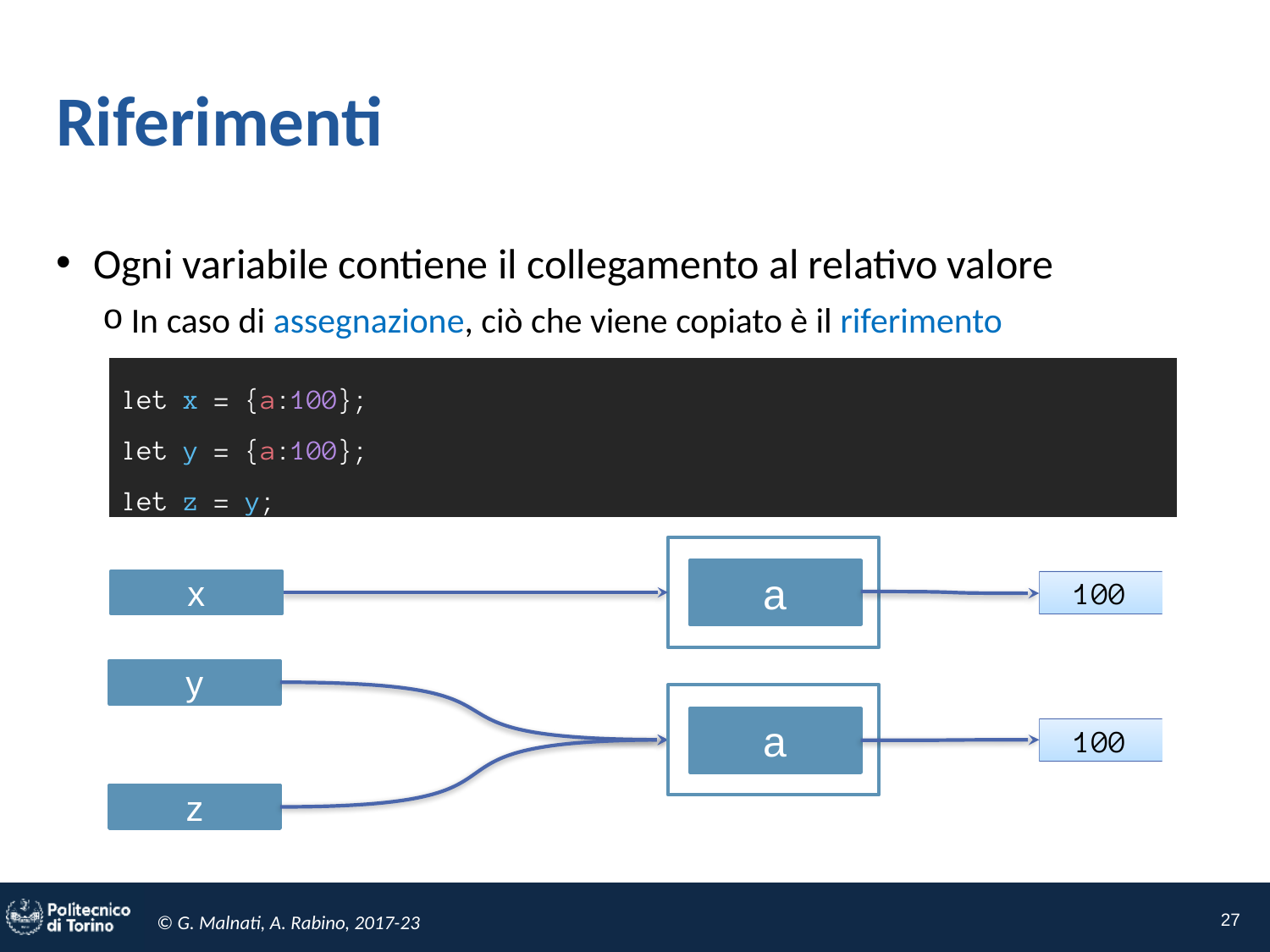

# Riferimenti
Ogni variabile contiene il collegamento al relativo valore
In caso di assegnazione, ciò che viene copiato è il riferimento
let x = {a:100};
let y = {a:100};
let z = y;

a
x
100
y

a
100
z
27